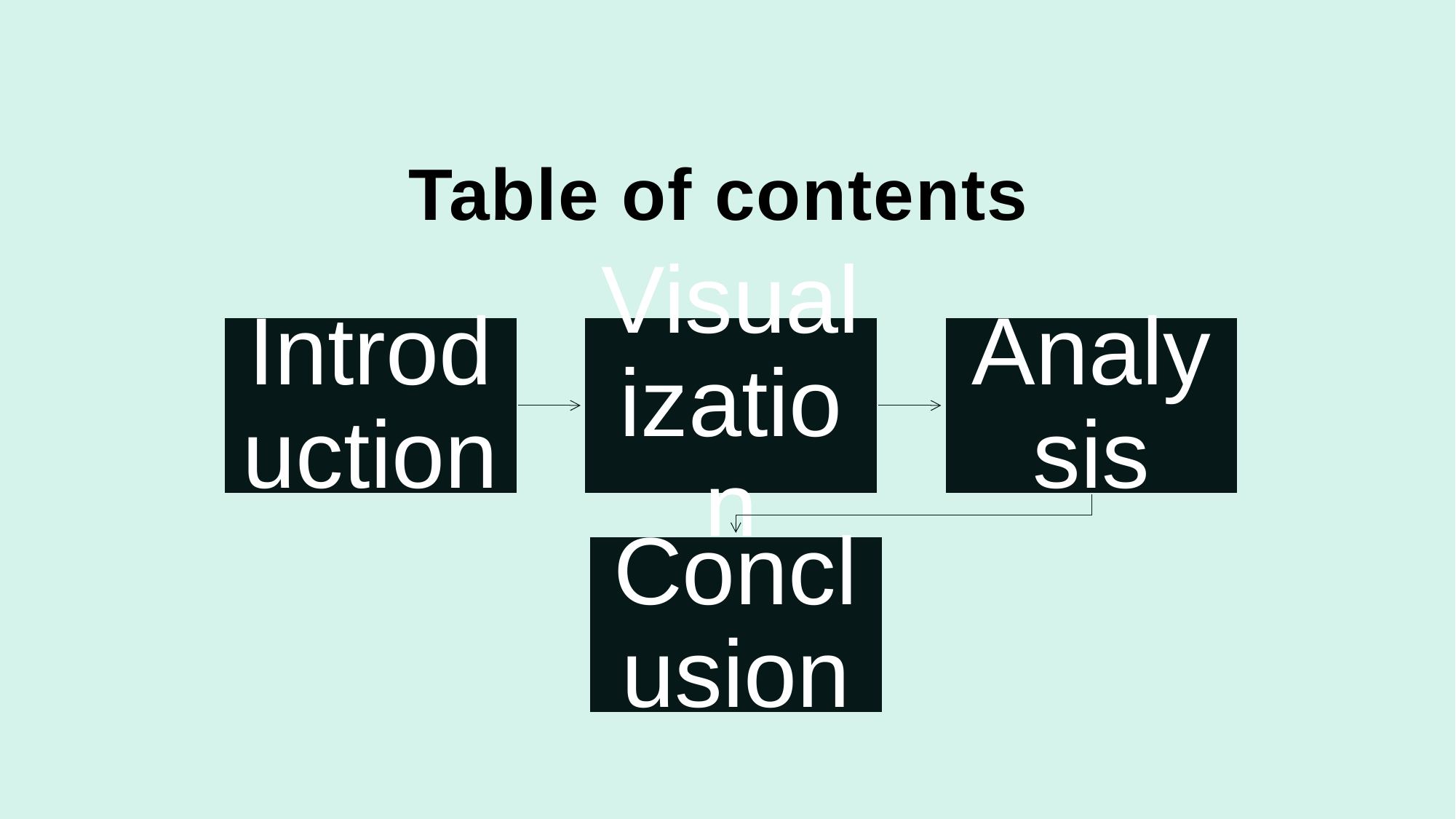

# Table of contents

Introduction

Visualization

Analysis
Conclusion
2